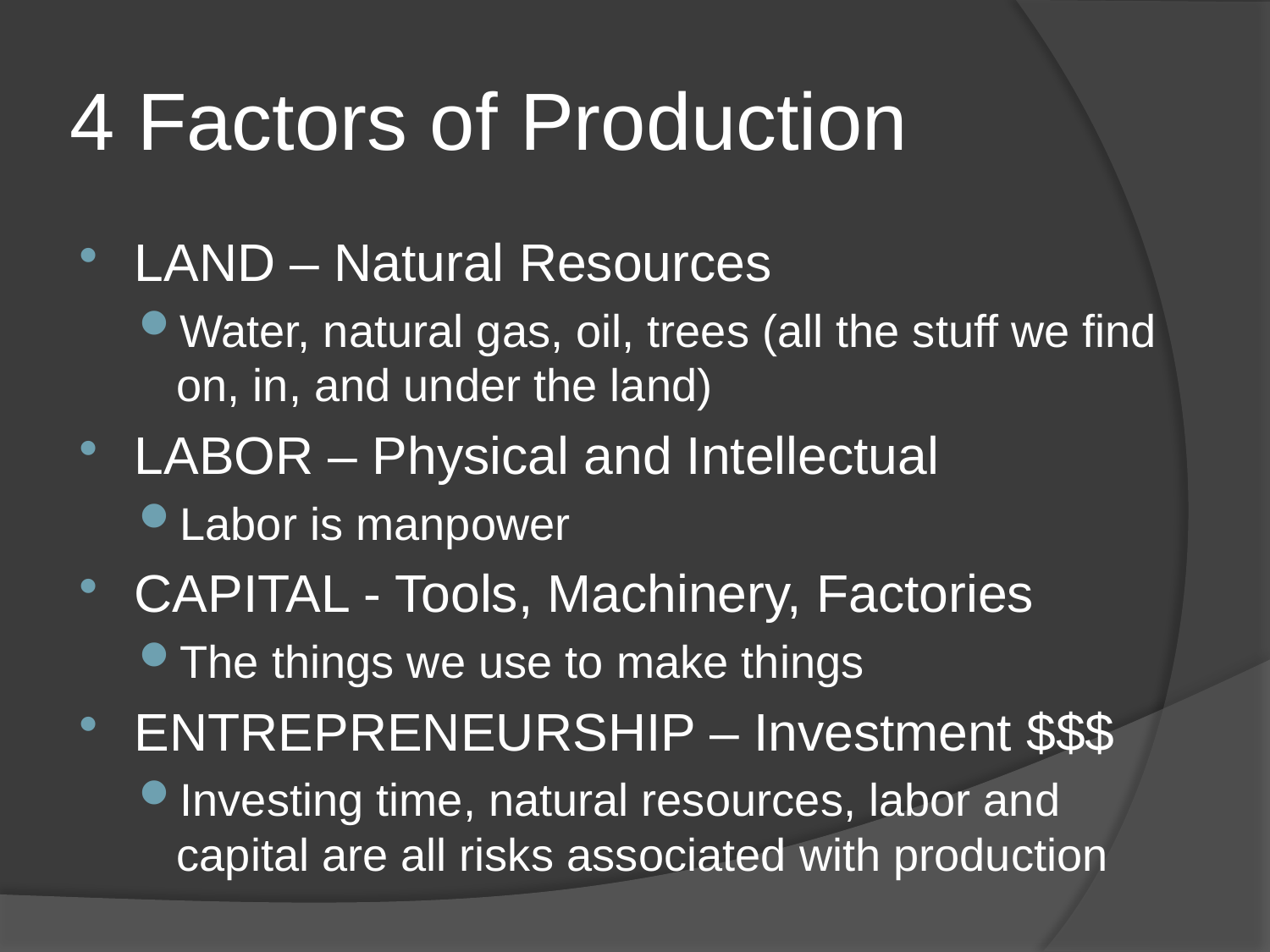

# 4 Factors of Production

LAND – Natural Resources
Water, natural gas, oil, trees (all the stuff we find on, in, and under the land)
LABOR – Physical and Intellectual
Labor is manpower
CAPITAL - Tools, Machinery, Factories
The things we use to make things
ENTREPRENEURSHIP – Investment $$$
Investing time, natural resources, labor and capital are all risks associated with production